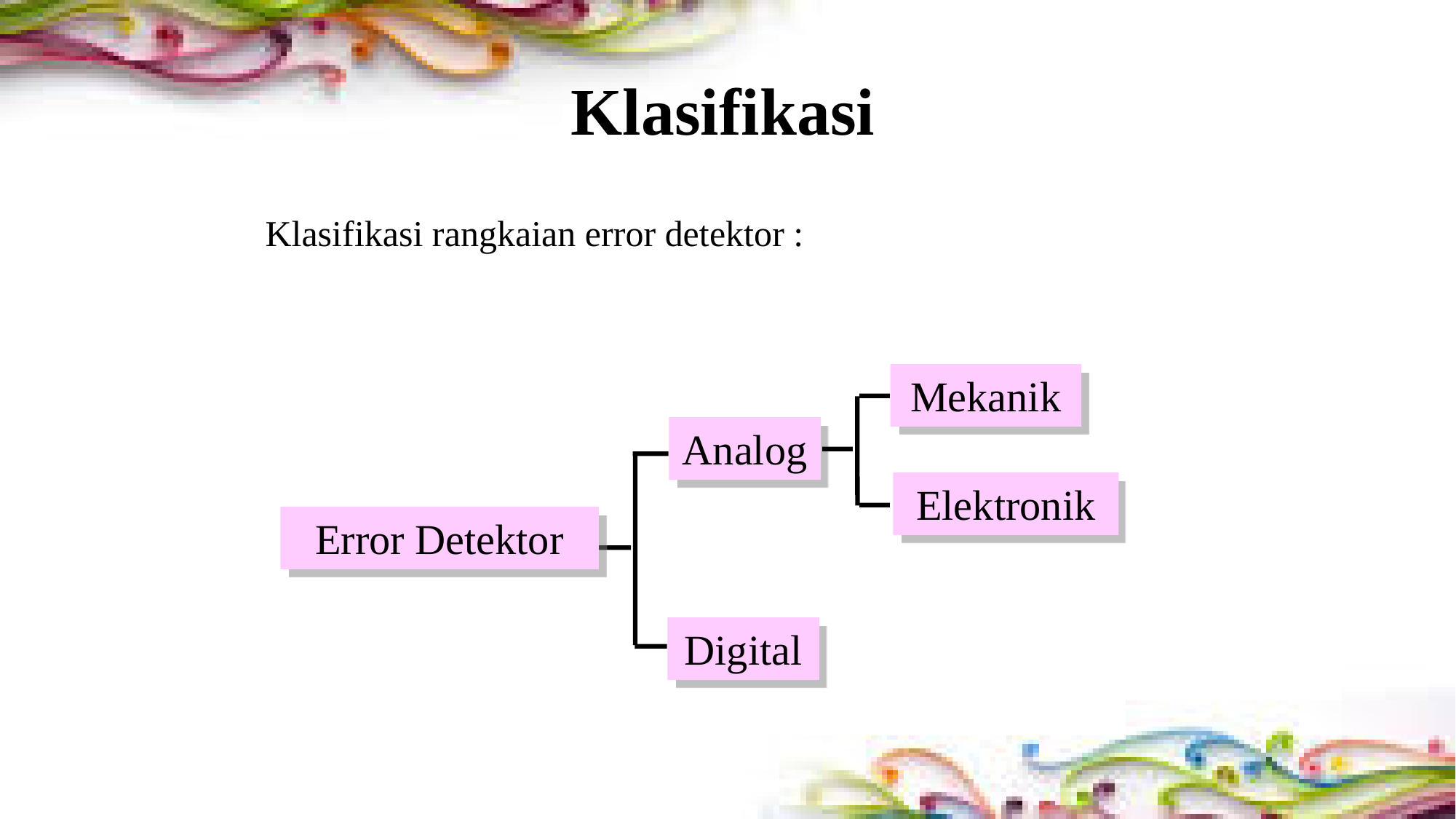

# Klasifikasi
Klasifikasi rangkaian error detektor :
Mekanik

Analog

Elektronik

Error Detektor

Digital